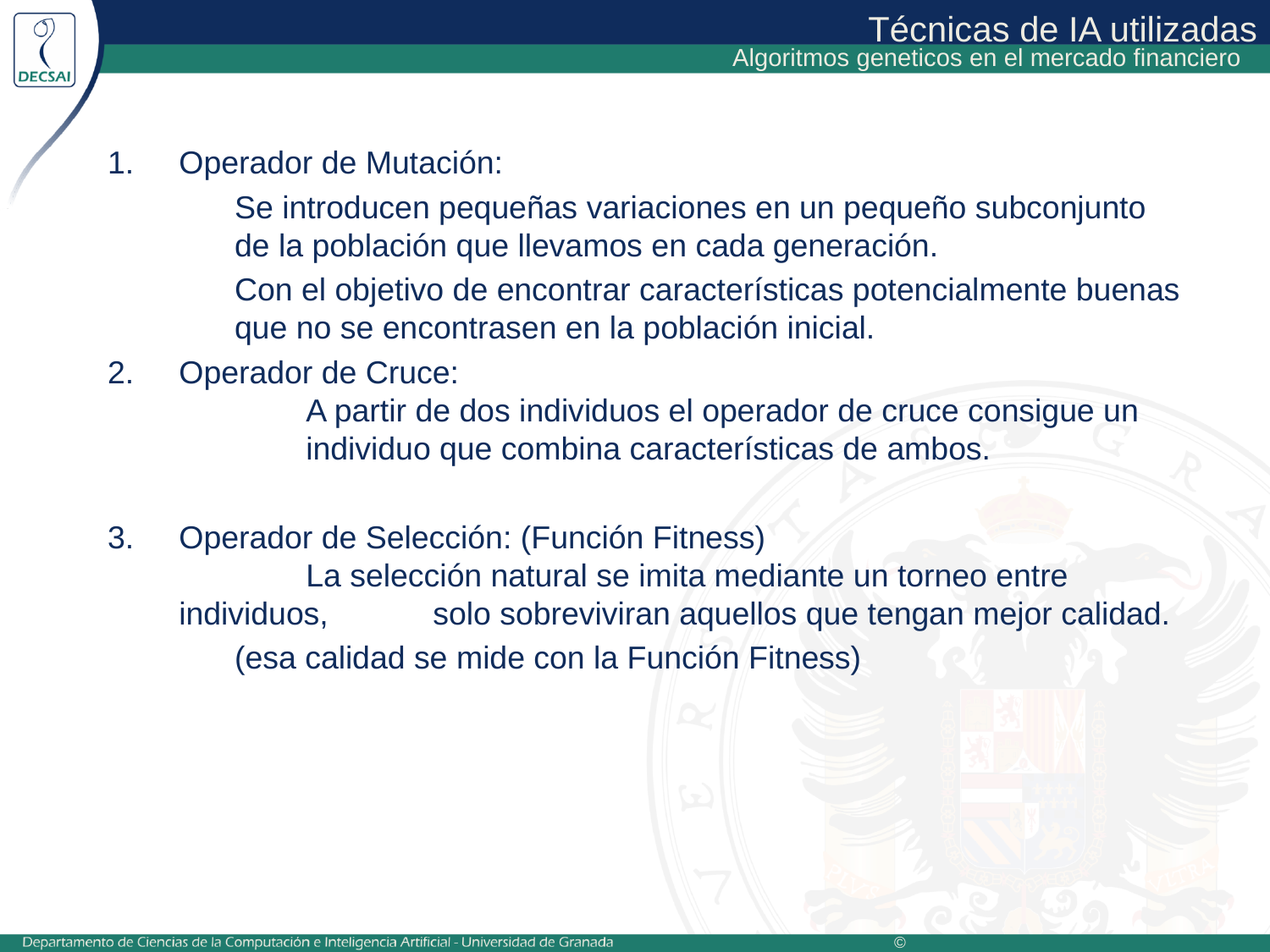

# Técnicas de IA utilizadas
Algoritmos geneticos en el mercado financiero
Operador de Mutación:
	Se introducen pequeñas variaciones en un pequeño subconjunto     	de la población que llevamos en cada generación.
	Con el objetivo de encontrar características potencialmente buenas 	que no se encontrasen en la población inicial.
Operador de Cruce:
	A partir de dos individuos el operador de cruce consigue un 	individuo que combina características de ambos.

Operador de Selección: (Función Fitness)
	La selección natural se imita mediante un torneo entre individuos, 	solo sobreviviran aquellos que tengan mejor calidad.
	(esa calidad se mide con la Función Fitness)